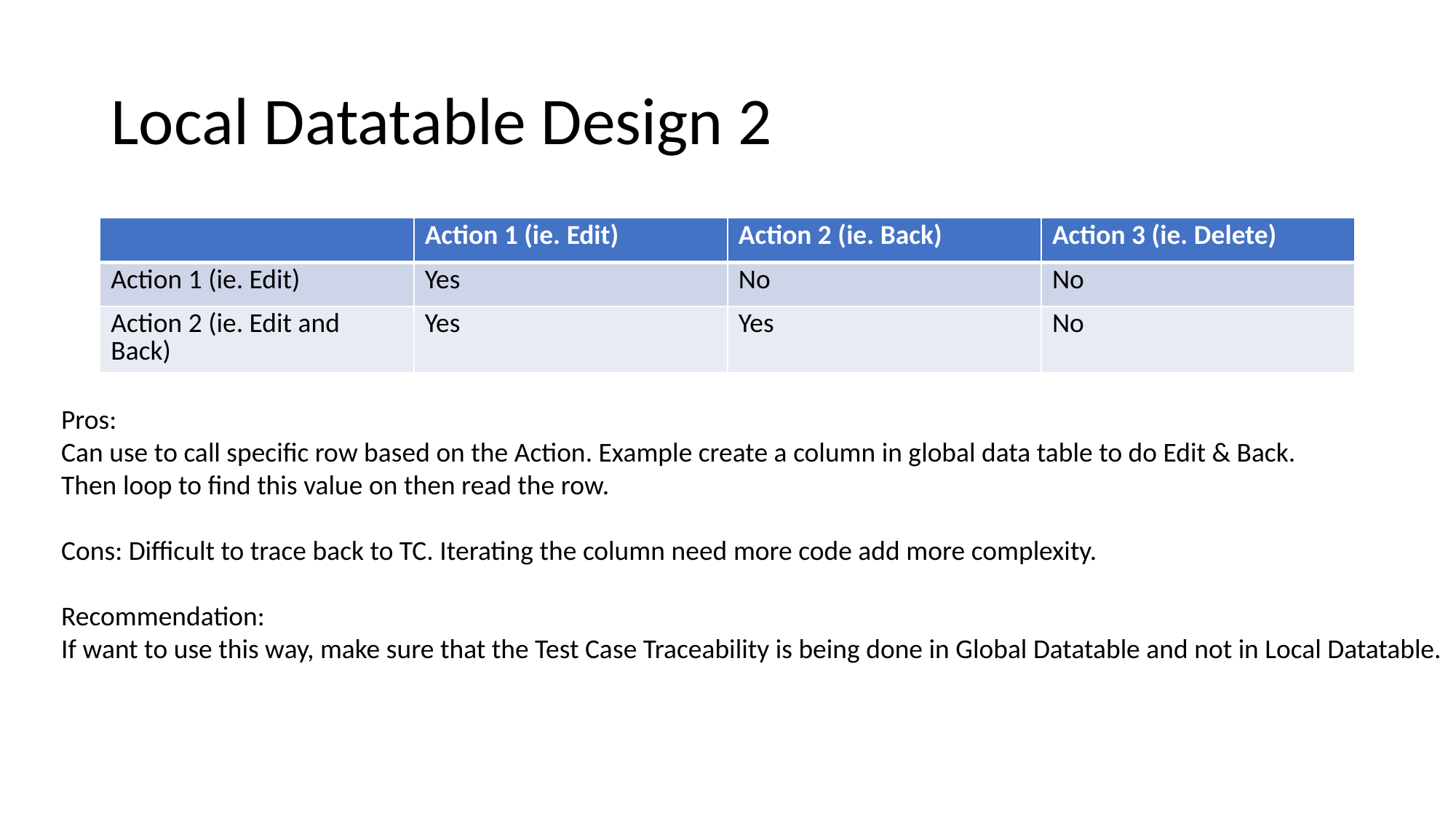

# Local Datatable Design 2
|  | Action 1 (ie. Edit) | Action 2 (ie. Back) | Action 3 (ie. Delete) |
| --- | --- | --- | --- |
| Action 1 (ie. Edit) | Yes | No | No |
| Action 2 (ie. Edit and Back) | Yes | Yes | No |
Pros:
Can use to call specific row based on the Action. Example create a column in global data table to do Edit & Back.
Then loop to find this value on then read the row.

Cons: Difficult to trace back to TC. Iterating the column need more code add more complexity.

Recommendation:
If want to use this way, make sure that the Test Case Traceability is being done in Global Datatable and not in Local Datatable.